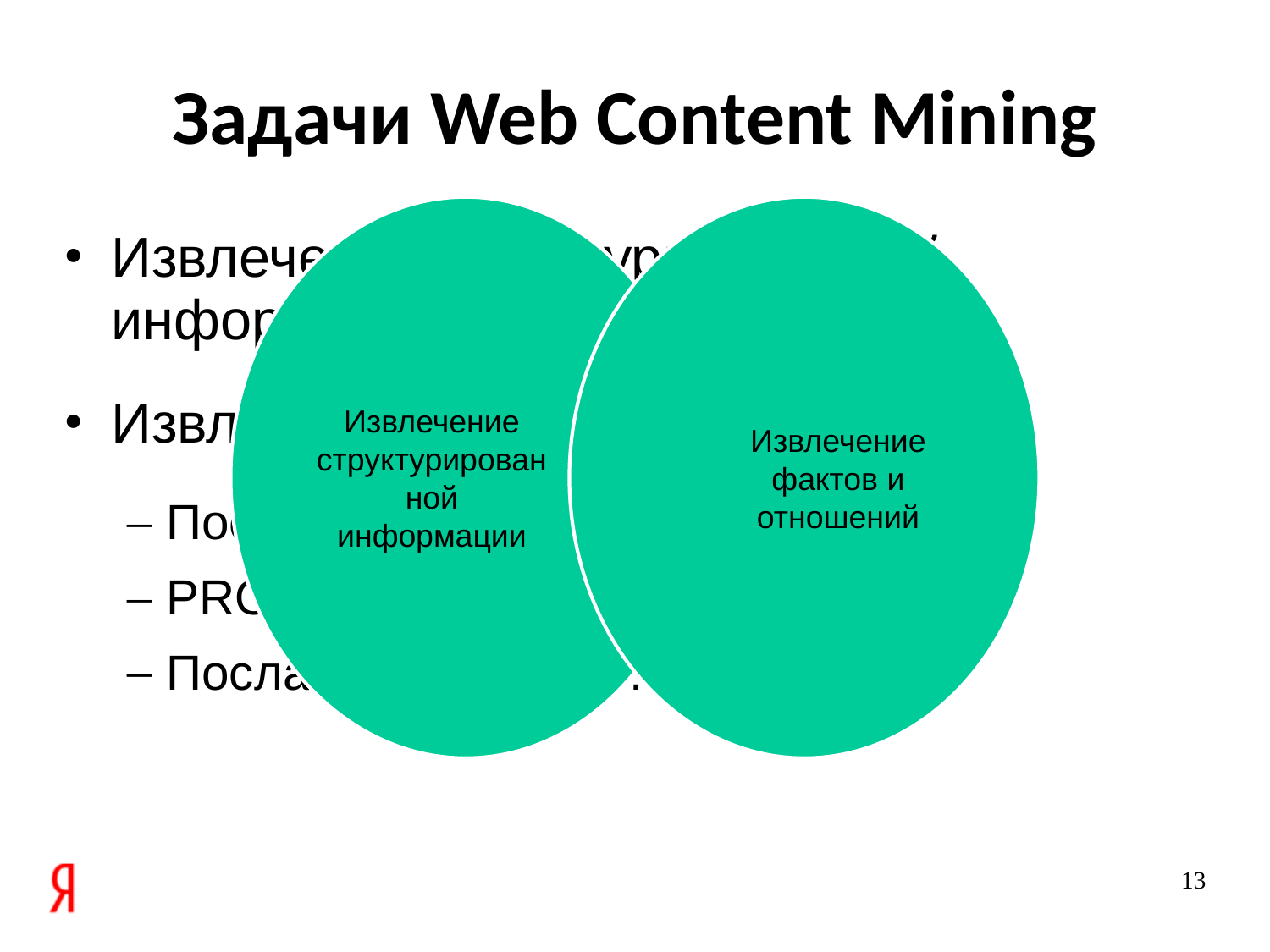

# Задачи Web Content Mining
Извлечение структурированной информации
Извлечение структурированной информации;
Извлечение фактов и связей.
Построение баз знаний,
PROSPERA.
Послать к Герхарду .
13